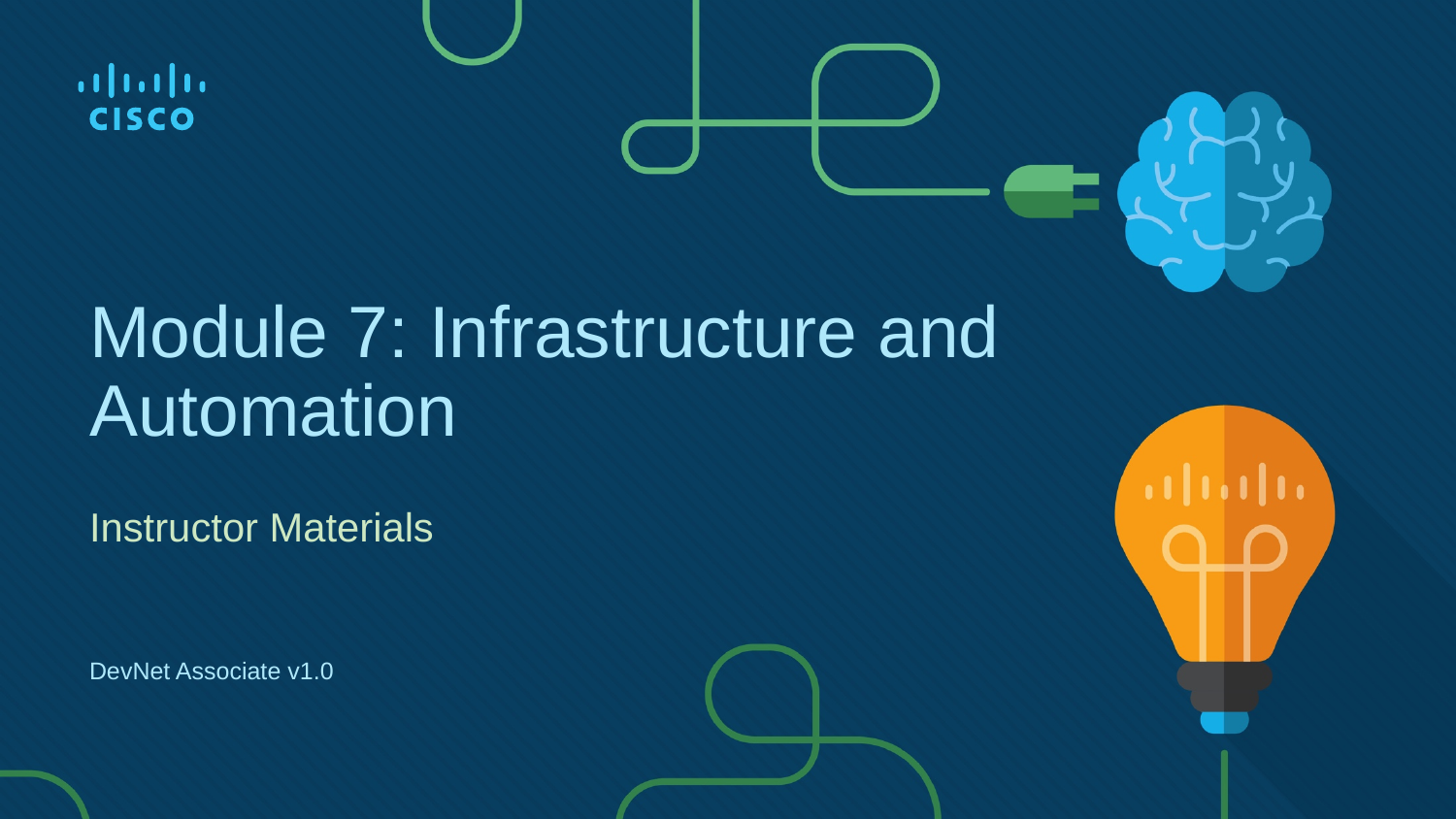

# Module 7: Infrastructure and Automation
Instructor Materials
DevNet Associate v1.0